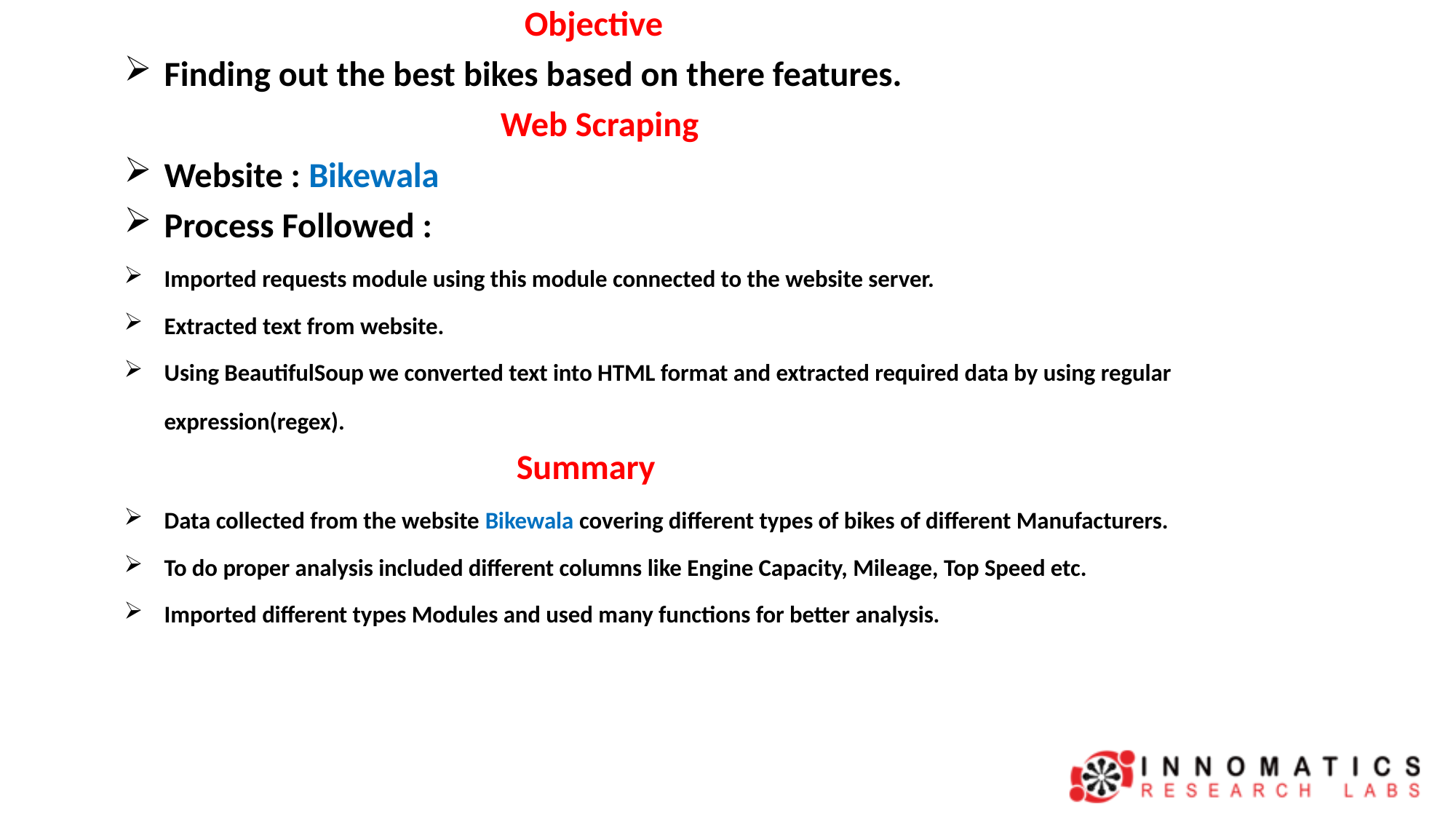

Objective
Finding out the best bikes based on there features.
                                               Web Scraping
Website : Bikewala
Process Followed :
Imported requests module using this module connected to the website server.
Extracted text from website.
Using BeautifulSoup we converted text into HTML format and extracted required data by using regular expression(regex).
                                                 Summary
Data collected from the website Bikewala covering different types of bikes of different Manufacturers.
To do proper analysis included different columns like Engine Capacity, Mileage, Top Speed etc.
Imported different types Modules and used many functions for better analysis.